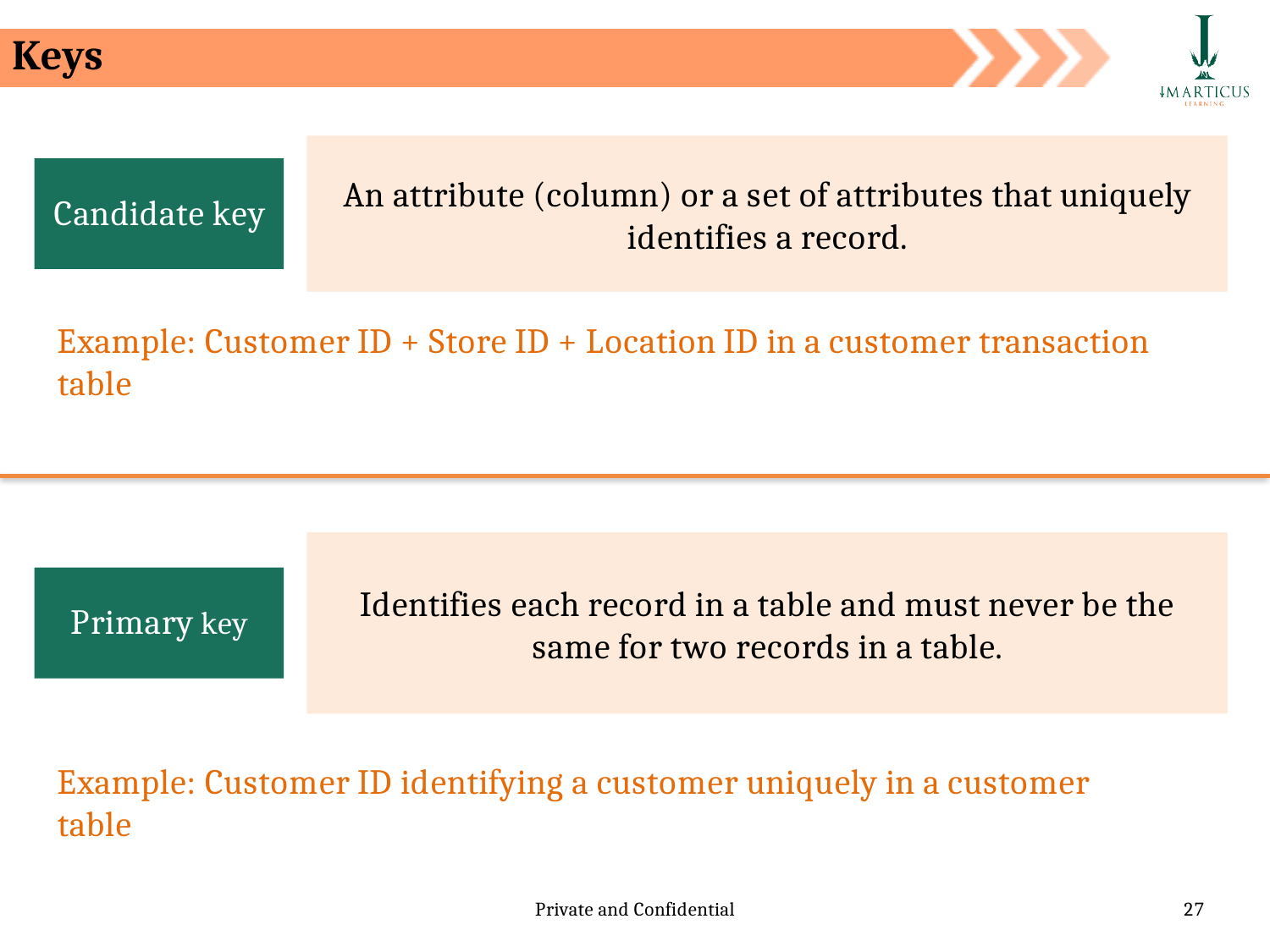

Keys
An attribute (column) or a set of attributes that uniquely identifies a record.
Candidate key
Example: Customer ID + Store ID + Location ID in a customer transaction table
Identifies each record in a table and must never be the same for two records in a table.
Primary key
Example: Customer ID identifying a customer uniquely in a customer table